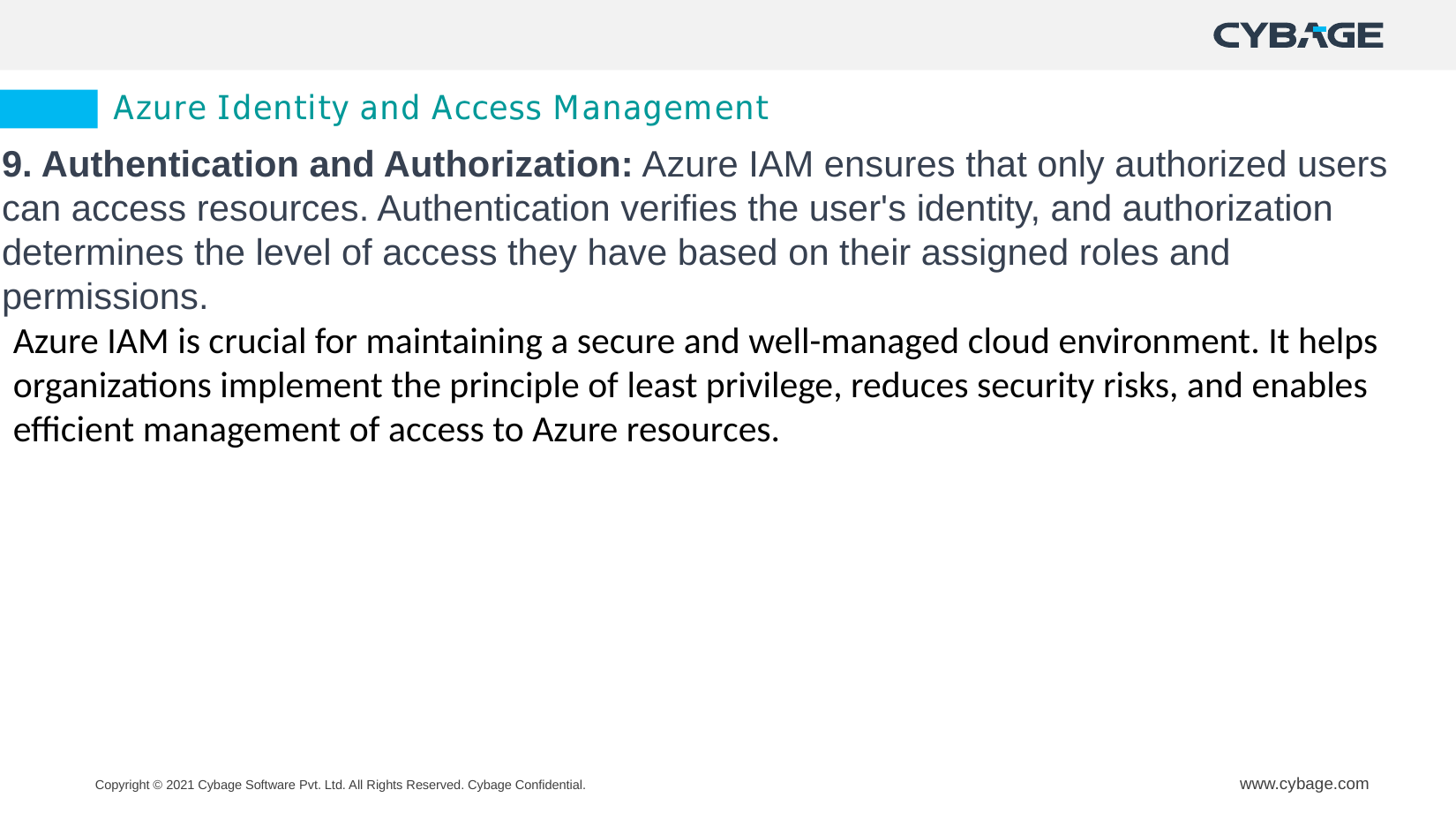

# Azure Identity and Access Management
9. Authentication and Authorization: Azure IAM ensures that only authorized users can access resources. Authentication verifies the user's identity, and authorization determines the level of access they have based on their assigned roles and permissions.

Azure IAM is crucial for maintaining a secure and well-managed cloud environment. It helps organizations implement the principle of least privilege, reduces security risks, and enables efficient management of access to Azure resources.